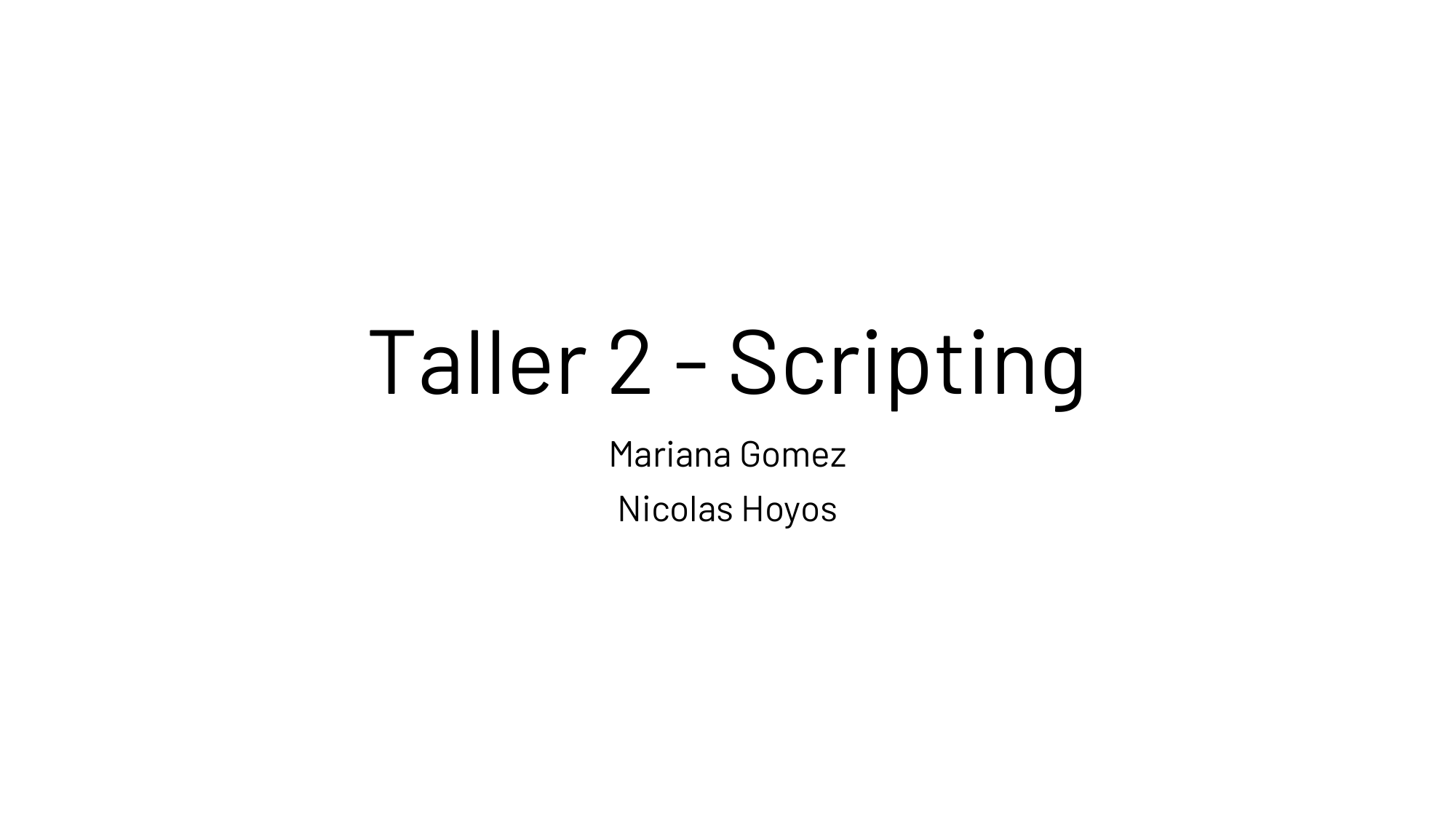

# Taller 2 - Scripting
Mariana Gomez
Nicolas Hoyos